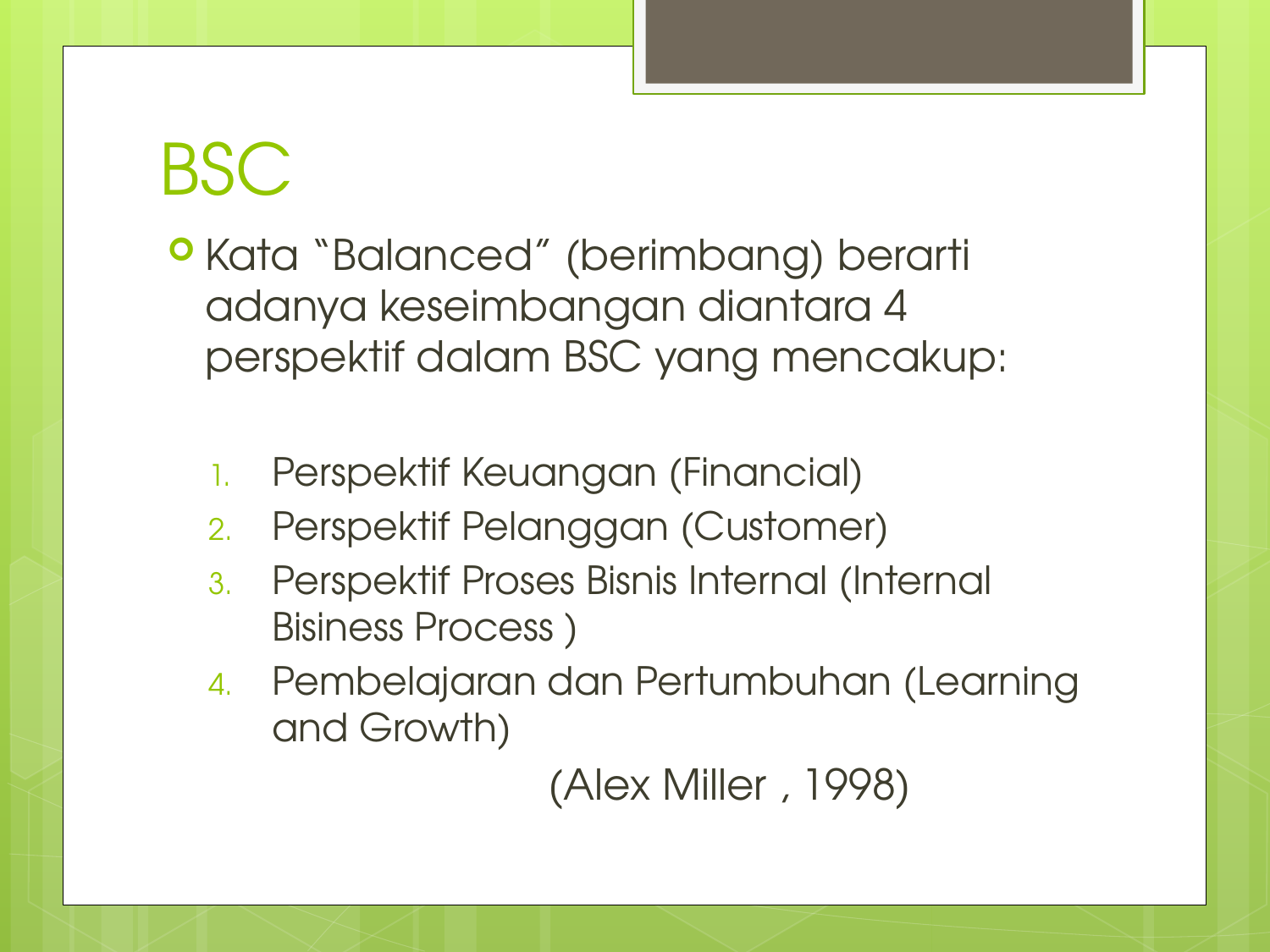

# BSC
Kata “Balanced” (berimbang) berarti adanya keseimbangan diantara 4 perspektif dalam BSC yang mencakup:

Perspektif Keuangan (Financial)
Perspektif Pelanggan (Customer)
Perspektif Proses Bisnis Internal (Internal Bisiness Process )
Pembelajaran dan Pertumbuhan (Learning and Growth)
			(Alex Miller , 1998)